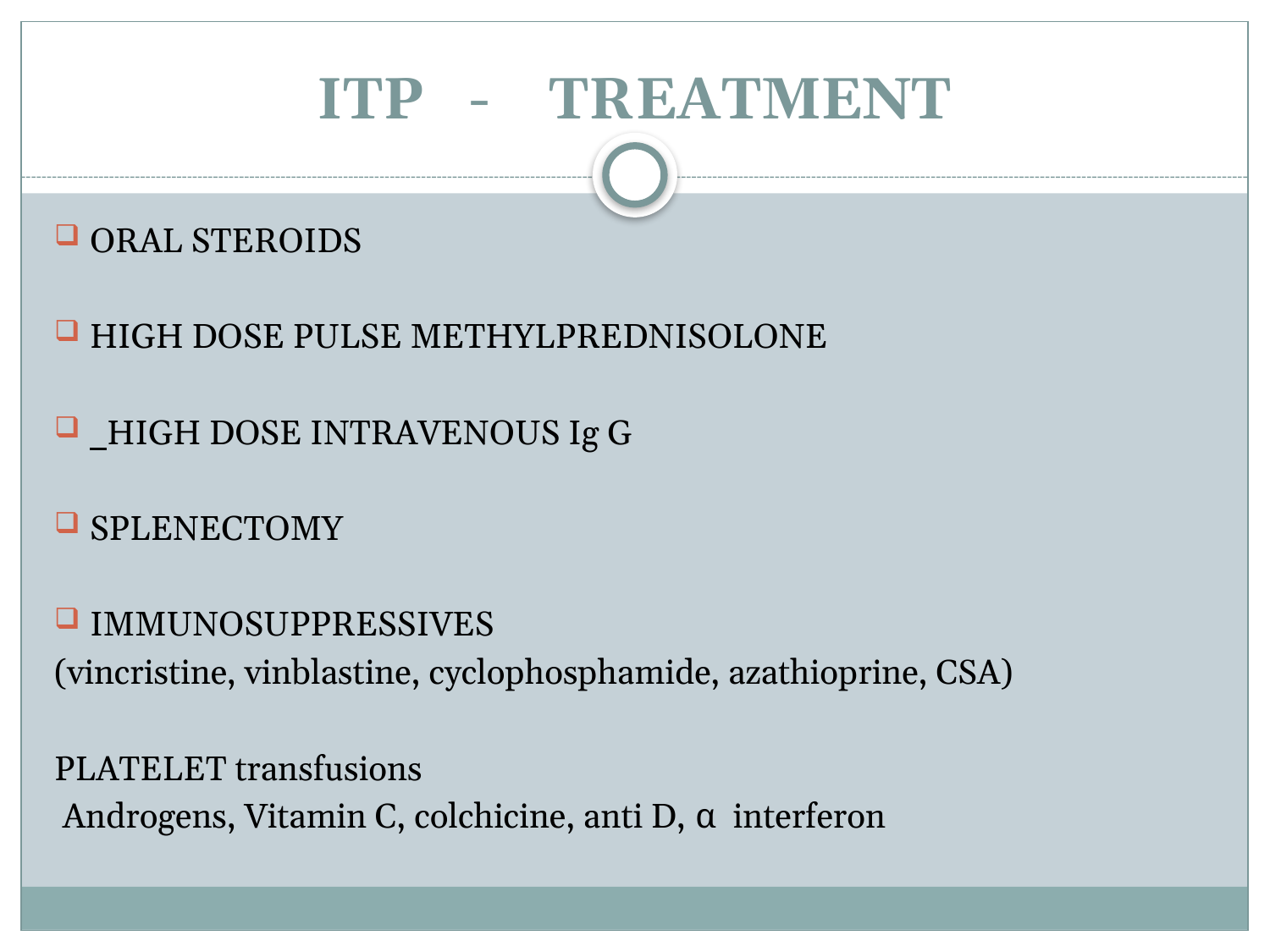

# ITP   -    TREATMENT
ORAL STEROIDS

HIGH DOSE PULSE METHYLPREDNISOLONE

  HIGH DOSE INTRAVENOUS Ig G

SPLENECTOMY

IMMUNOSUPPRESSIVES
(vincristine, vinblastine, cyclophosphamide, azathioprine, CSA)

PLATELET transfusions
 Androgens, Vitamin C, colchicine, anti D, α  interferon